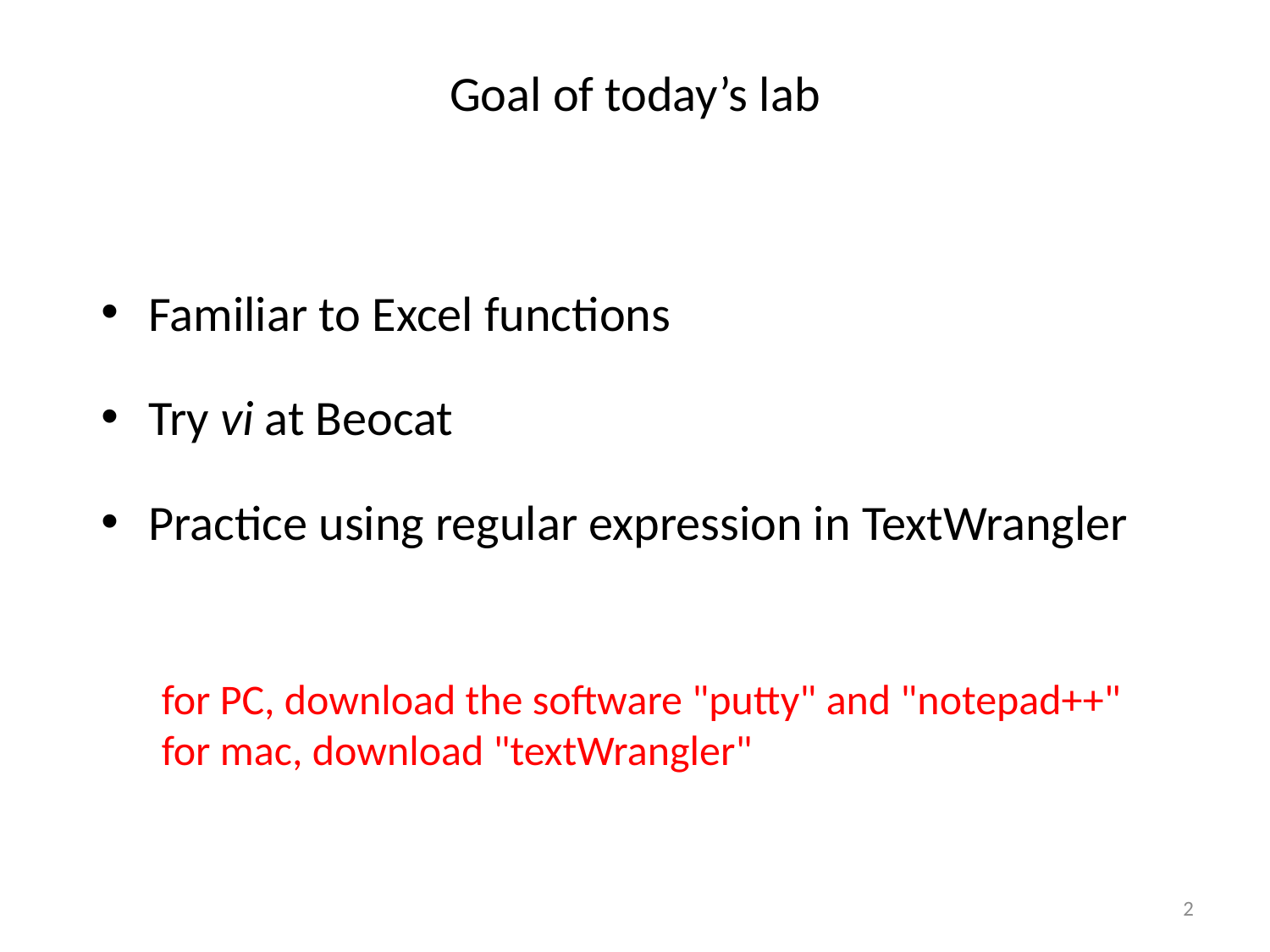

# Goal of today’s lab
Familiar to Excel functions
Try vi at Beocat
Practice using regular expression in TextWrangler
for PC, download the software "putty" and "notepad++"
for mac, download "textWrangler"
2